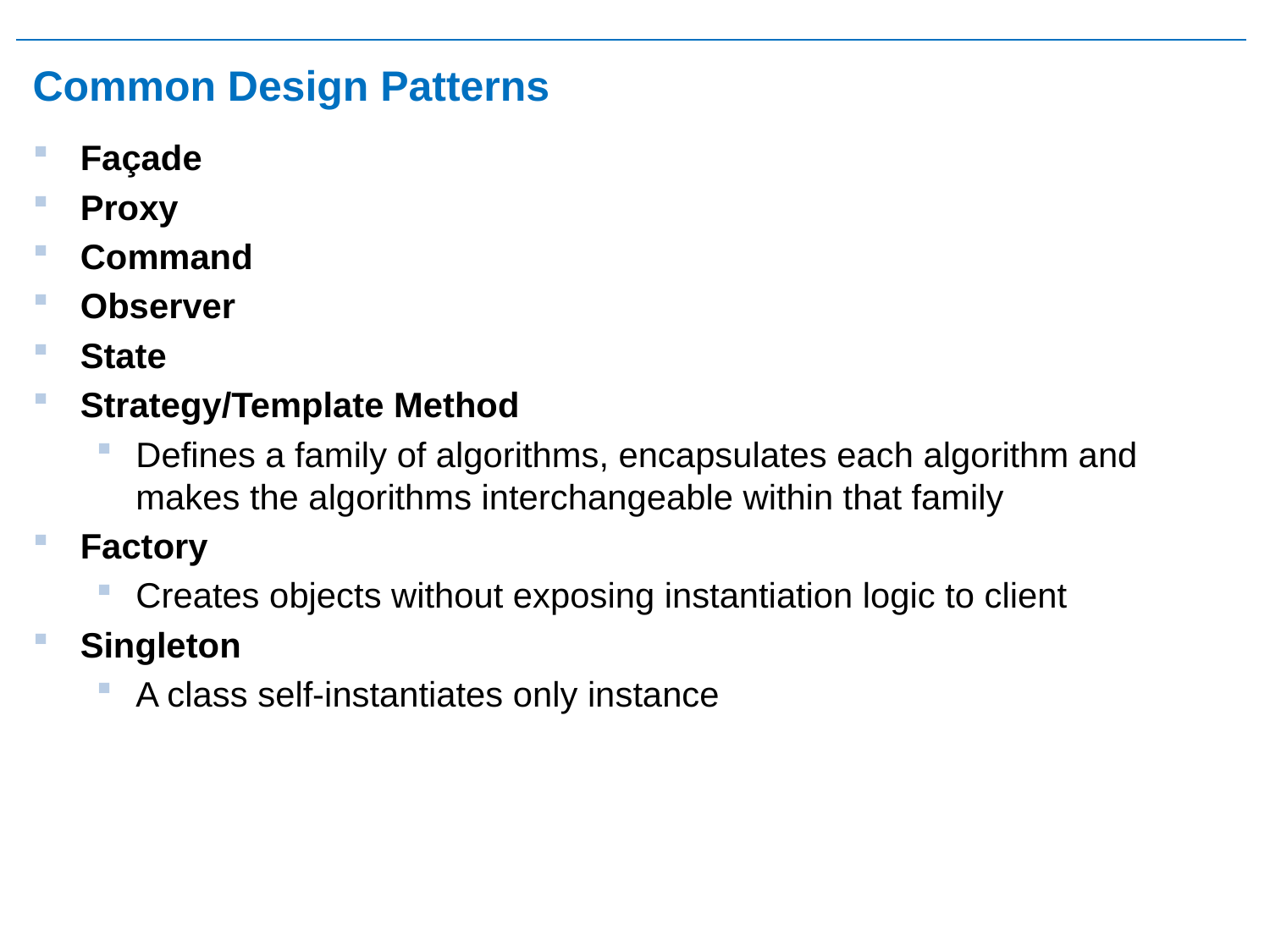

# Common Design Patterns
Façade
Proxy
Command
Observer
State
Strategy/Template Method
Defines a family of algorithms, encapsulates each algorithm and makes the algorithms interchangeable within that family
Factory
Creates objects without exposing instantiation logic to client
Singleton
A class self-instantiates only instance